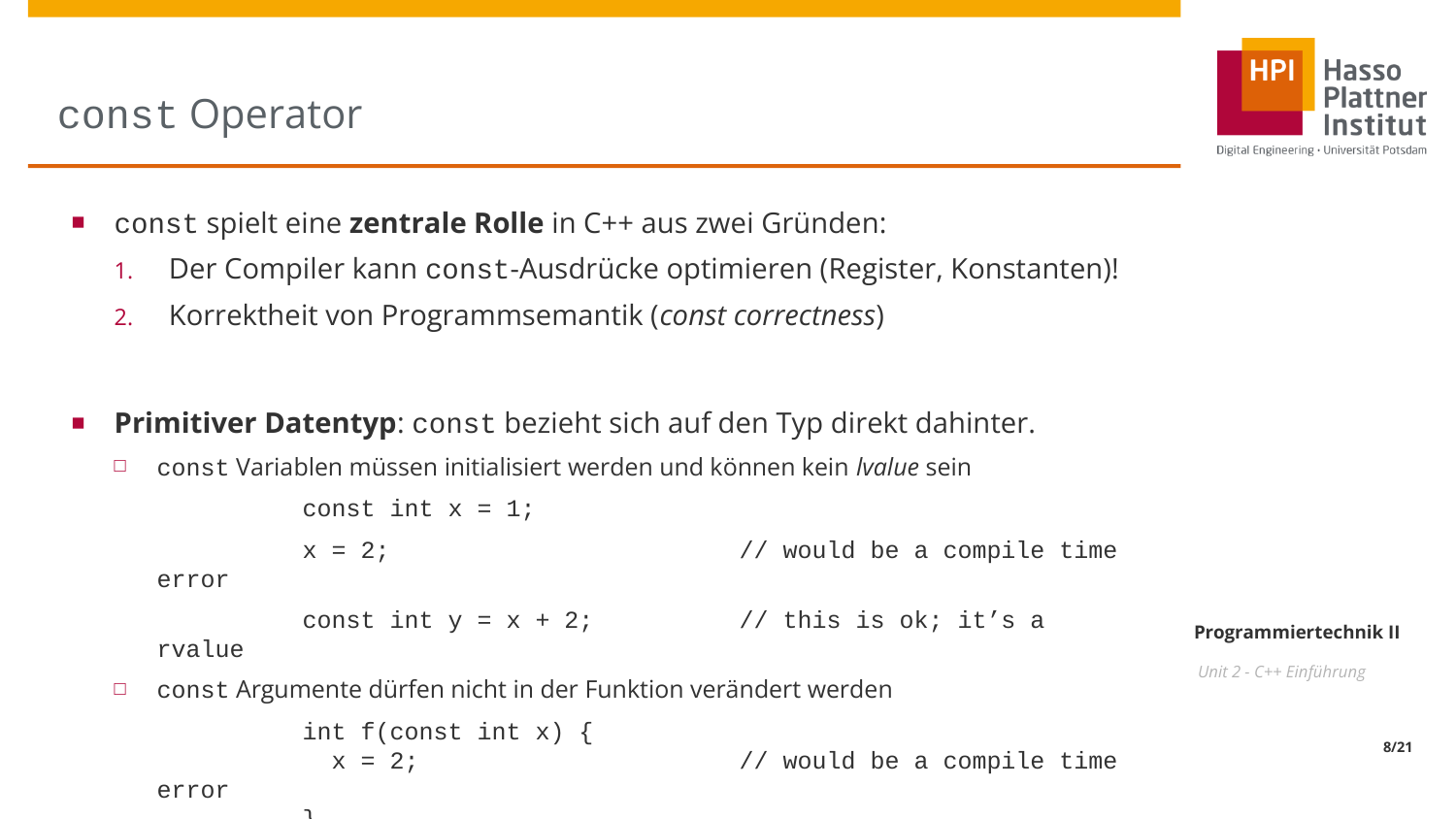

# const Operator
const spielt eine zentrale Rolle in C++ aus zwei Gründen:
Der Compiler kann const-Ausdrücke optimieren (Register, Konstanten)!
Korrektheit von Programmsemantik (const correctness)

Primitiver Datentyp: const bezieht sich auf den Typ direkt dahinter.
const Variablen müssen initialisiert werden und können kein lvalue sein
	const int x = 1;
	x = 2; 			// would be a compile time error
	const int y = x + 2;	// this is ok; it’s a rvalue
const Argumente dürfen nicht in der Funktion verändert werden
	int f(const int x) {
	  x = 2; 			// would be a compile time error
	}